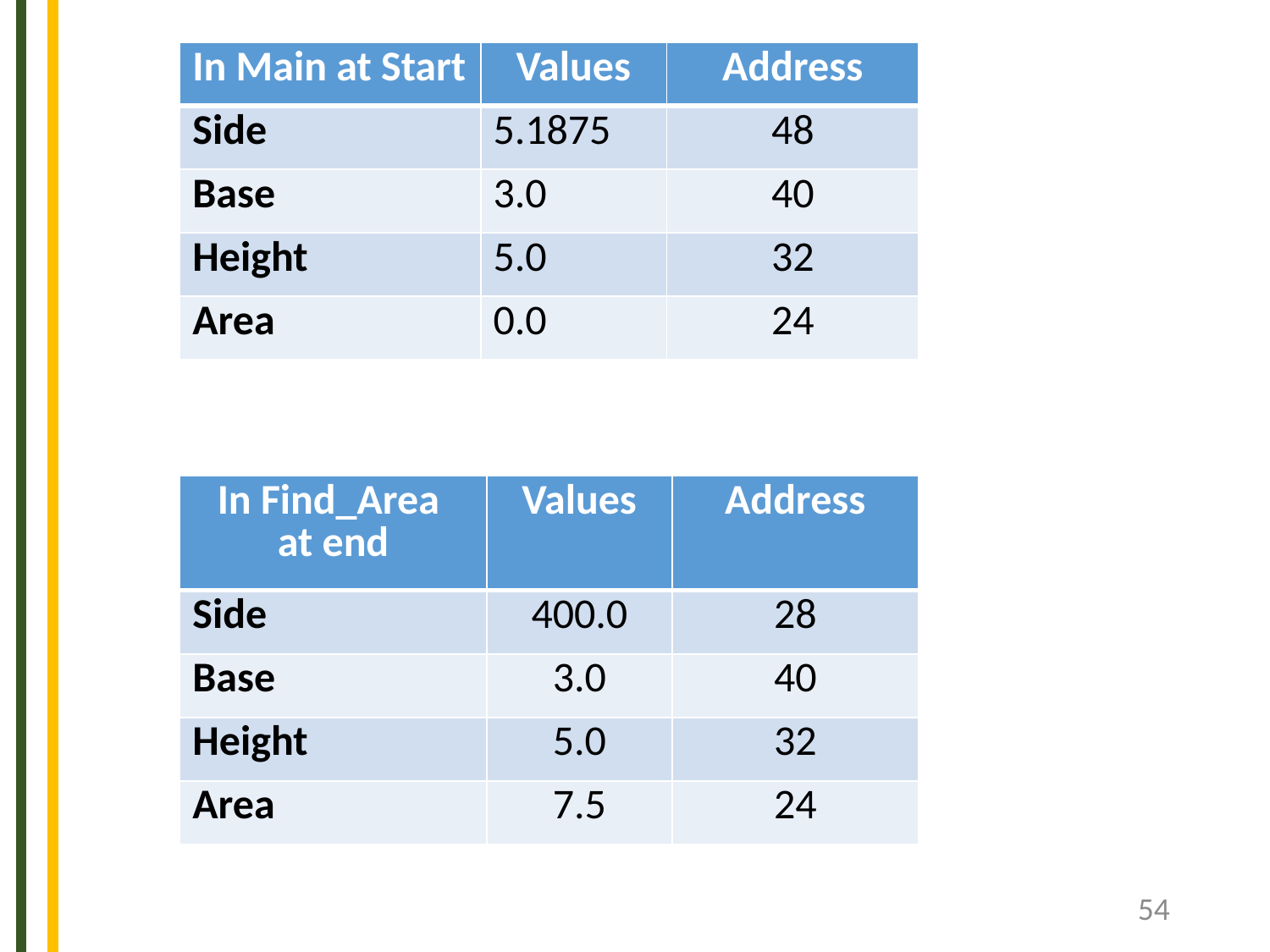

| In Main at Start | Values | Address |
| --- | --- | --- |
| Side | 5.1875 | 48 |
| Base | 3.0 | 40 |
| Height | 5.0 | 32 |
| Area | 0.0 | 24 |

| In Find\_Area at end | Values | Address |
| --- | --- | --- |
| Side | 400.0 | 28 |
| Base | 3.0 | 40 |
| Height | 5.0 | 32 |
| Area | 7.5 | 24 |
54